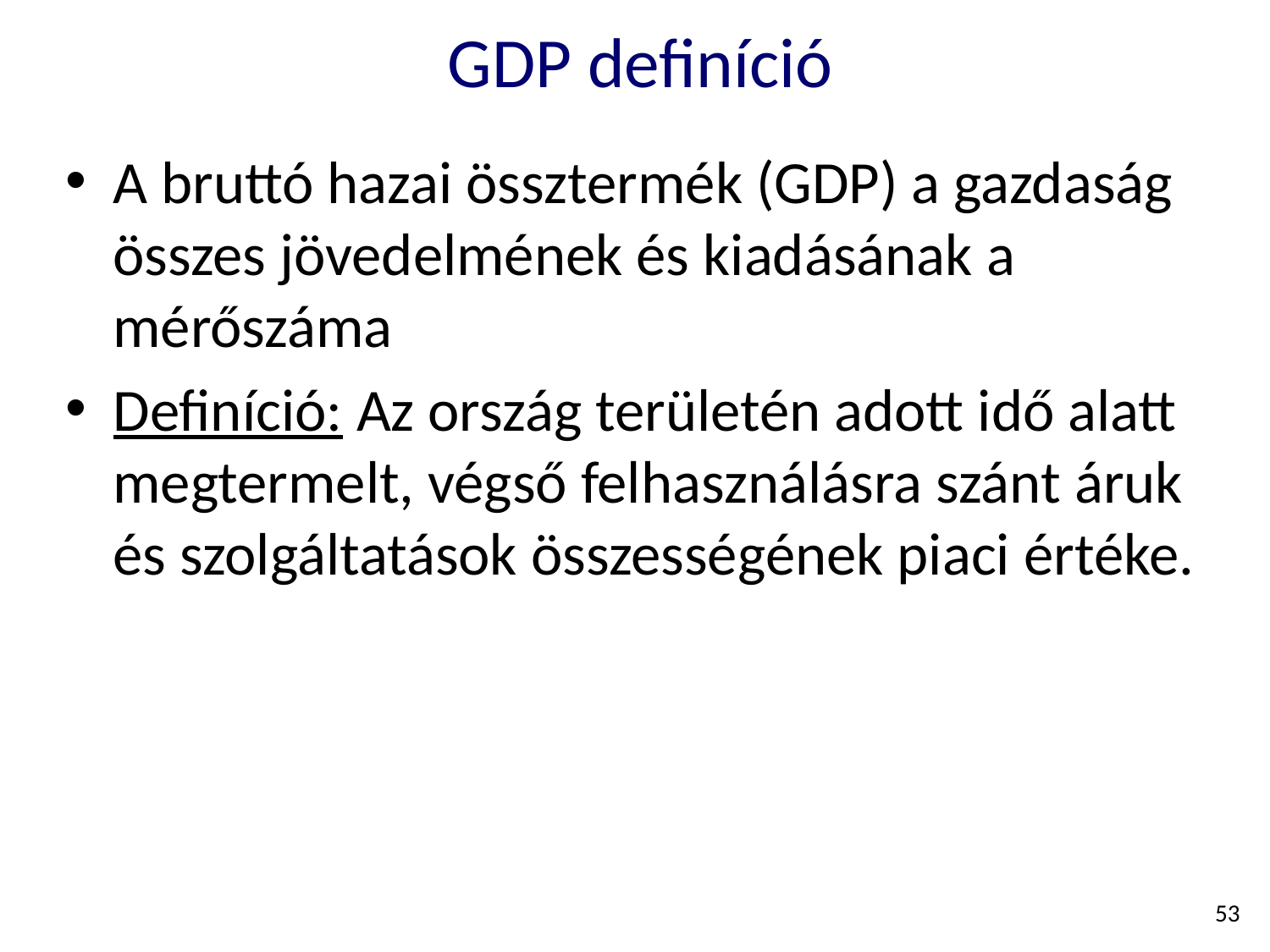

# GDP definíció
A bruttó hazai össztermék (GDP) a gazdaság összes jövedelmének és kiadásának a mérőszáma
Definíció: Az ország területén adott idő alatt megtermelt, végső felhasználásra szánt áruk és szolgáltatások összességének piaci értéke.
53